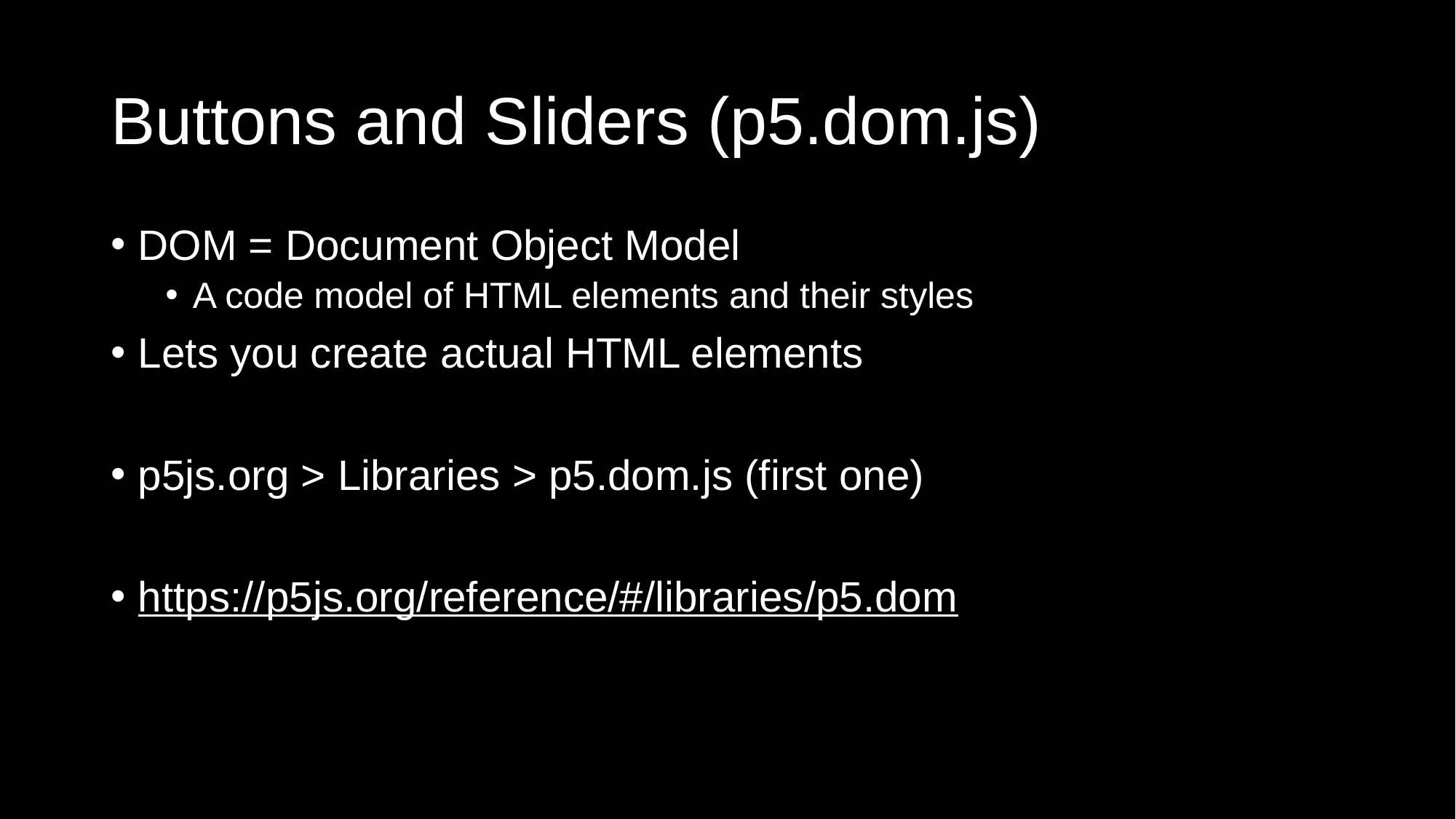

# Buttons and Sliders (p5.dom.js)
DOM = Document Object Model
A code model of HTML elements and their styles
Lets you create actual HTML elements

p5js.org > Libraries > p5.dom.js (first one)

https://p5js.org/reference/#/libraries/p5.dom